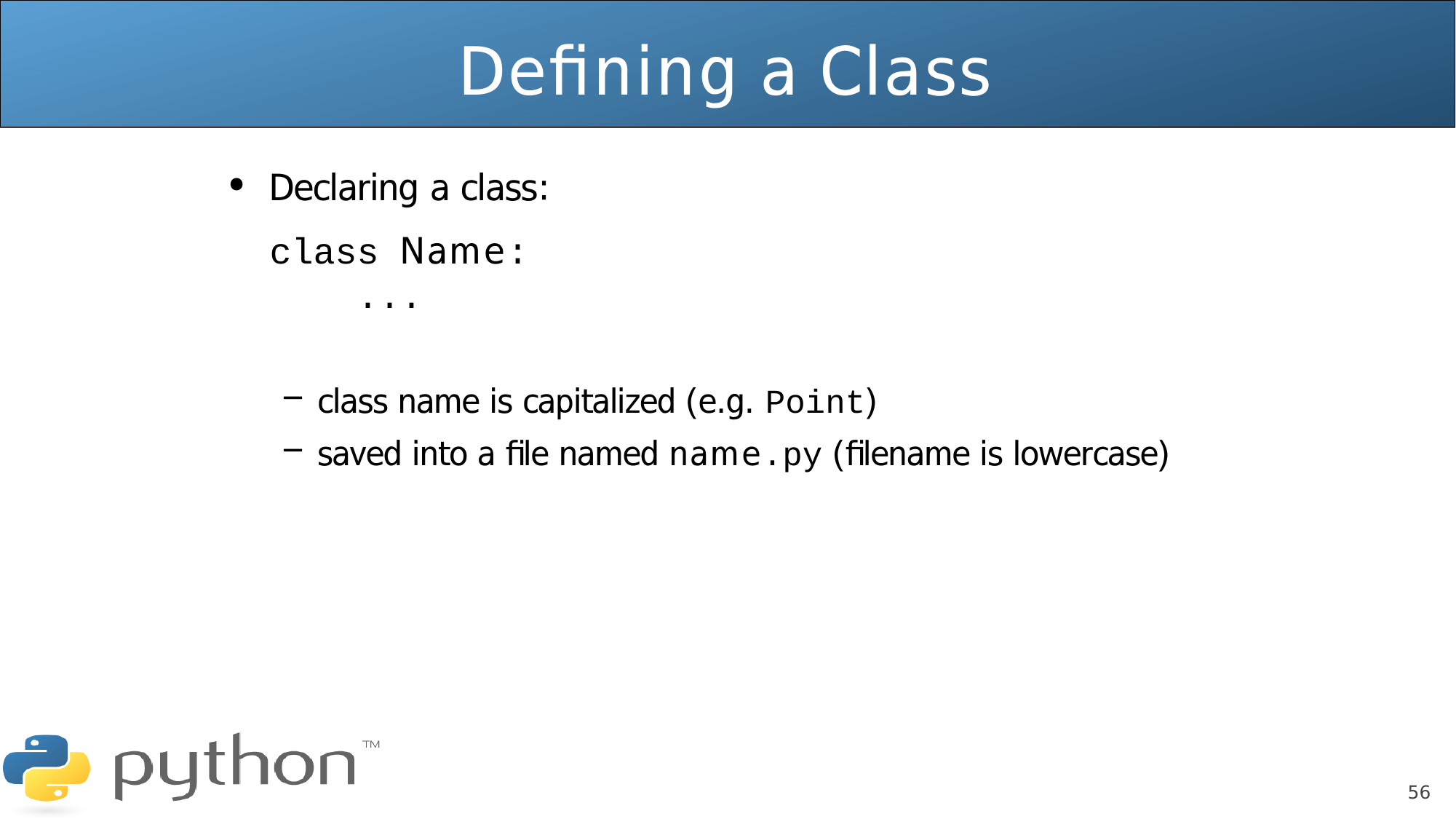

Defining a Class
Declaring a class:

	class Name:
	    ...

class name is capitalized (e.g. Point)
saved into a file named name.py (filename is lowercase)